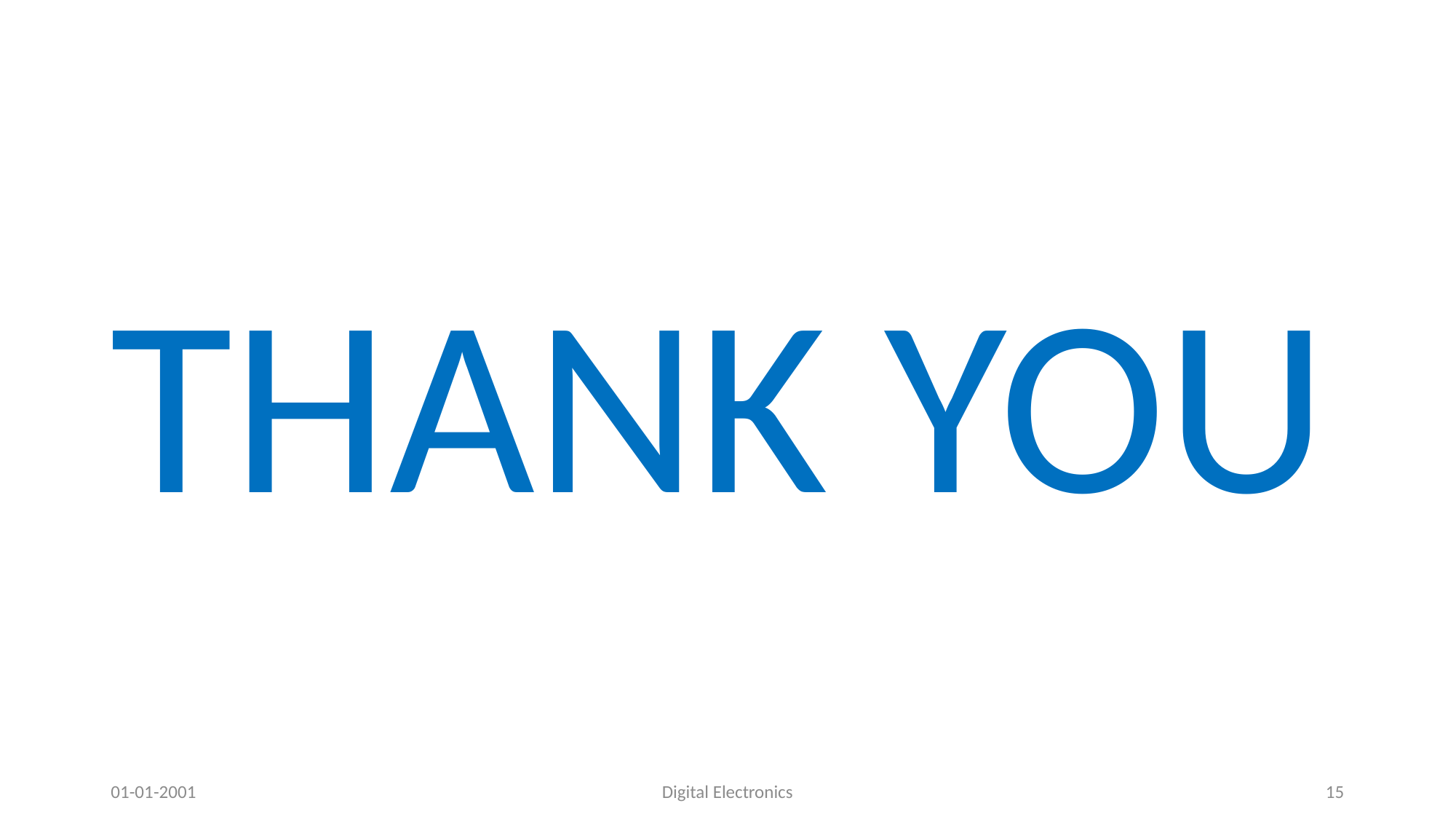

# THANK YOU
01-01-2001
Digital Electronics
15